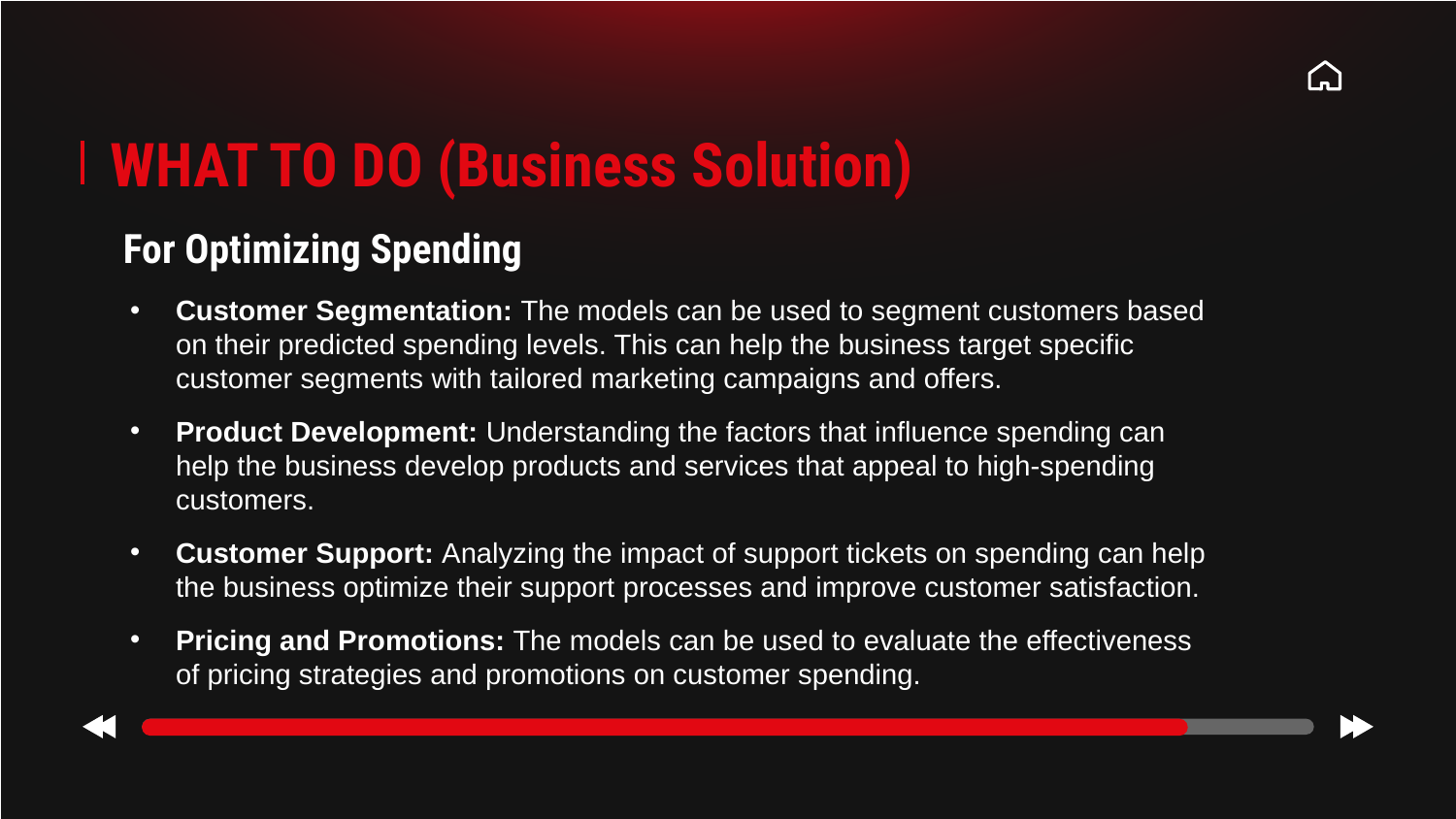

# WHAT TO DO (Business Solution)
For Optimizing Spending
Customer Segmentation: The models can be used to segment customers based on their predicted spending levels. This can help the business target specific customer segments with tailored marketing campaigns and offers.

Product Development: Understanding the factors that influence spending can help the business develop products and services that appeal to high-spending customers.

Customer Support: Analyzing the impact of support tickets on spending can help the business optimize their support processes and improve customer satisfaction.
Pricing and Promotions: The models can be used to evaluate the effectiveness of pricing strategies and promotions on customer spending.